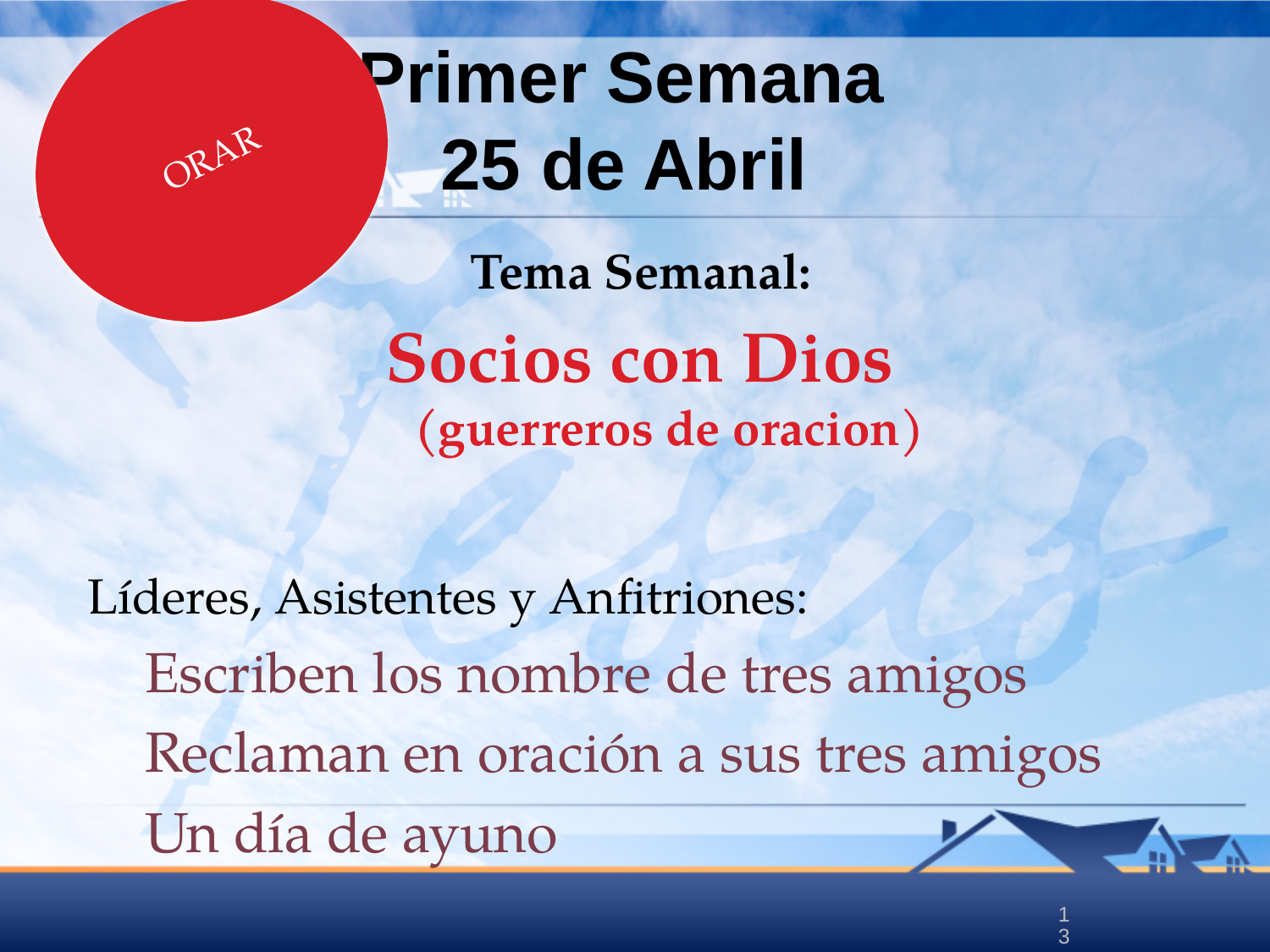

ORAR
# Primer Semana 25 de Abril
Tema Semanal:
 Socios con Dios
(guerreros de oracion)

Líderes, Asistentes y Anfitriones:
	Escriben los nombre de tres amigos
	Reclaman en oración a sus tres amigos
	Un día de ayuno

13